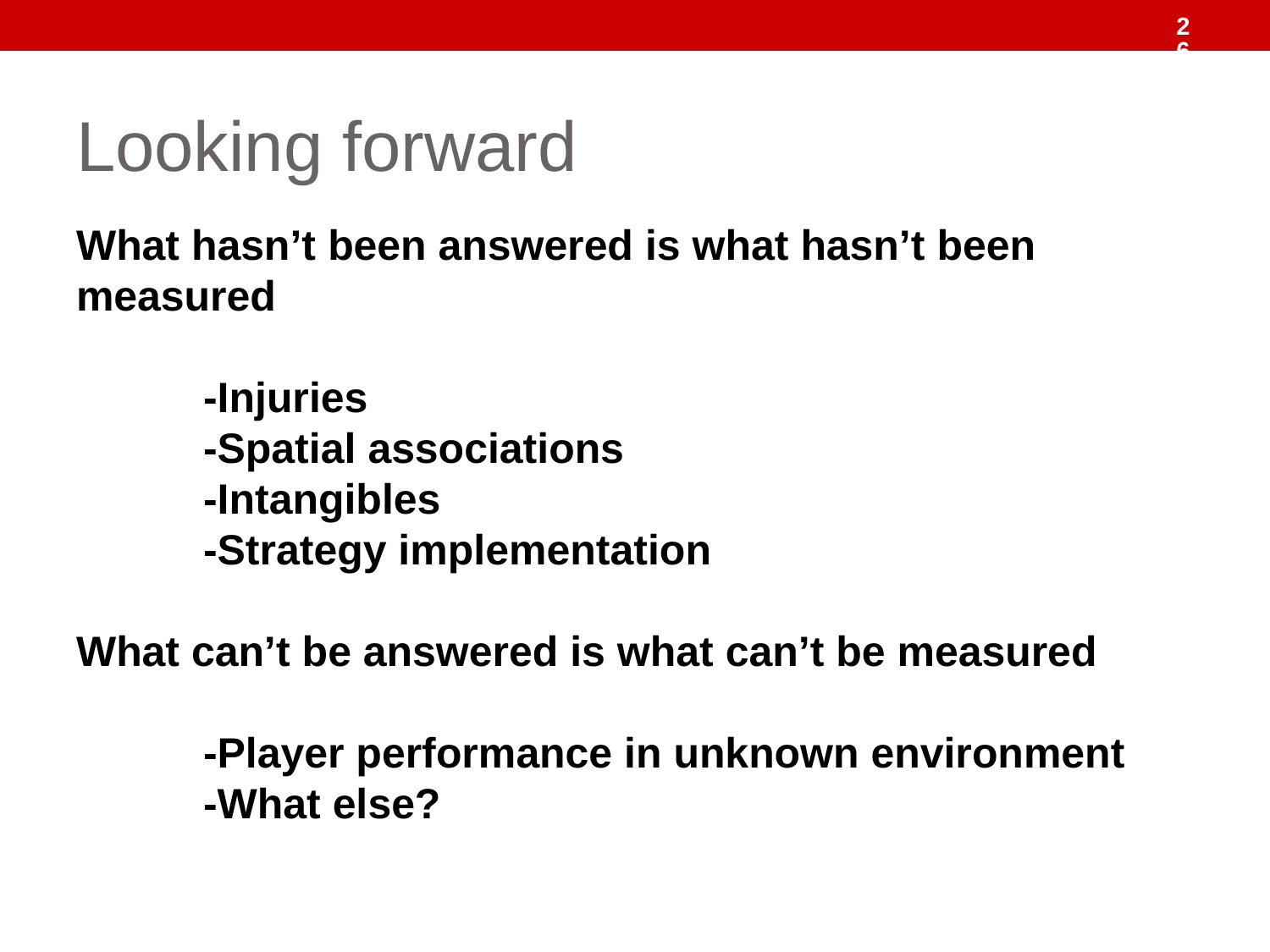

26
# Looking forward
What hasn’t been answered is what hasn’t been measured

	-Injuries
	-Spatial associations
	-Intangibles
	-Strategy implementation

What can’t be answered is what can’t be measured

	-Player performance in unknown environment
	-What else?